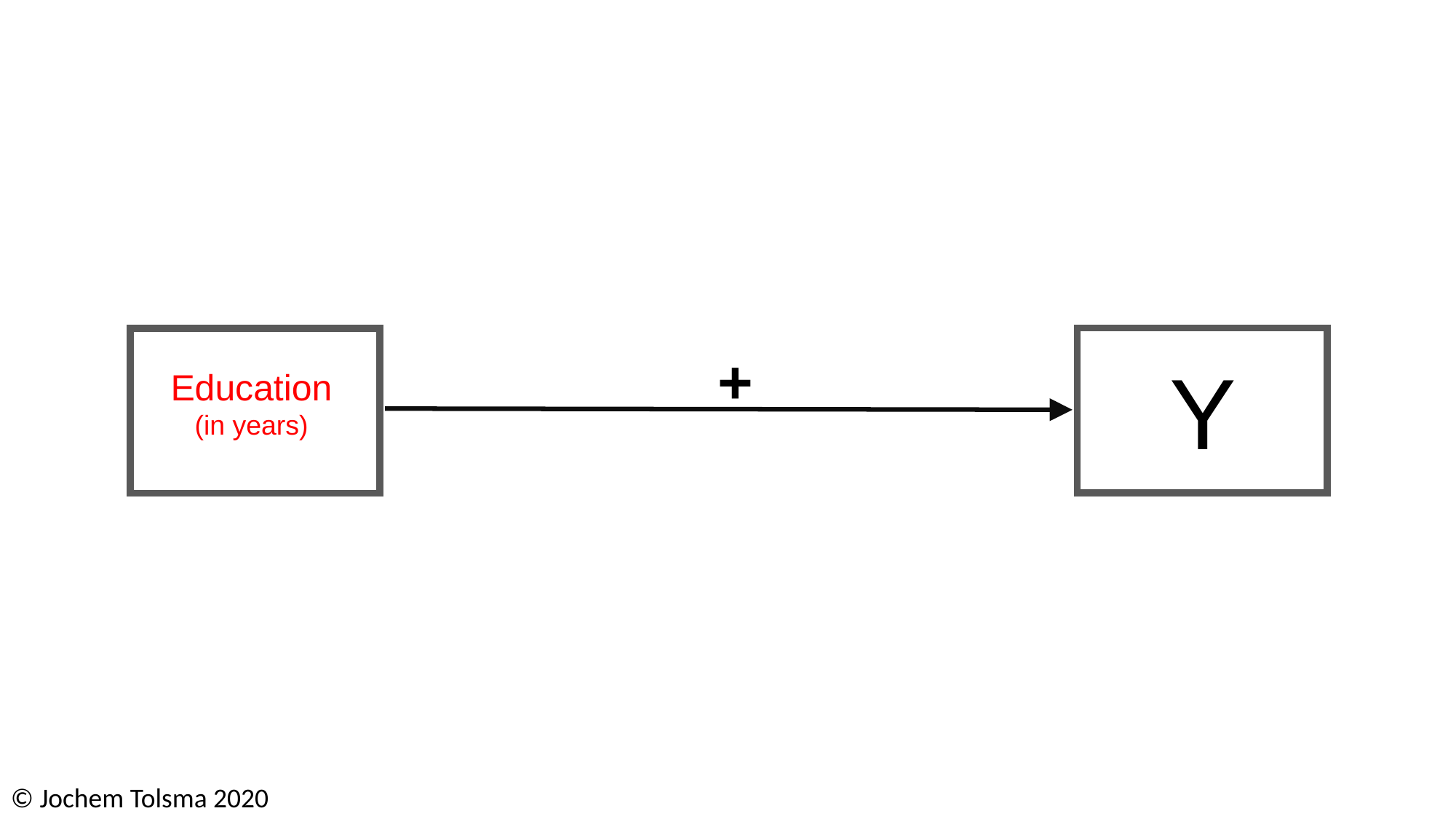

+
Y
Education
(in years)
© Jochem Tolsma 2020